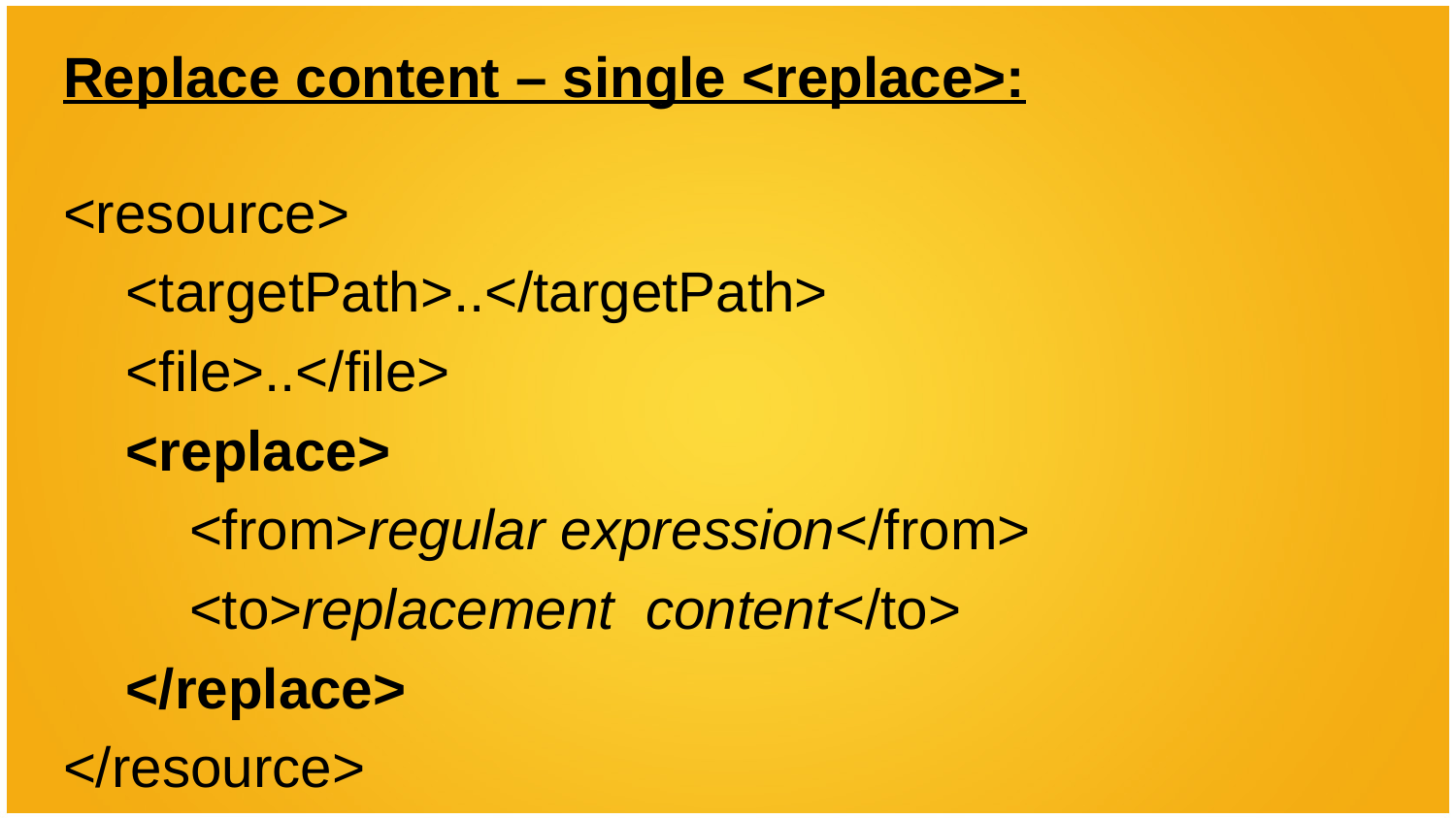

Replace content – single <replace>:

<resource>
    <targetPath>..</targetPath>
    <file>..</file>
    <replace>
        <from>regular expression</from>
        <to>replacement  content</to>
    </replace>
</resource>